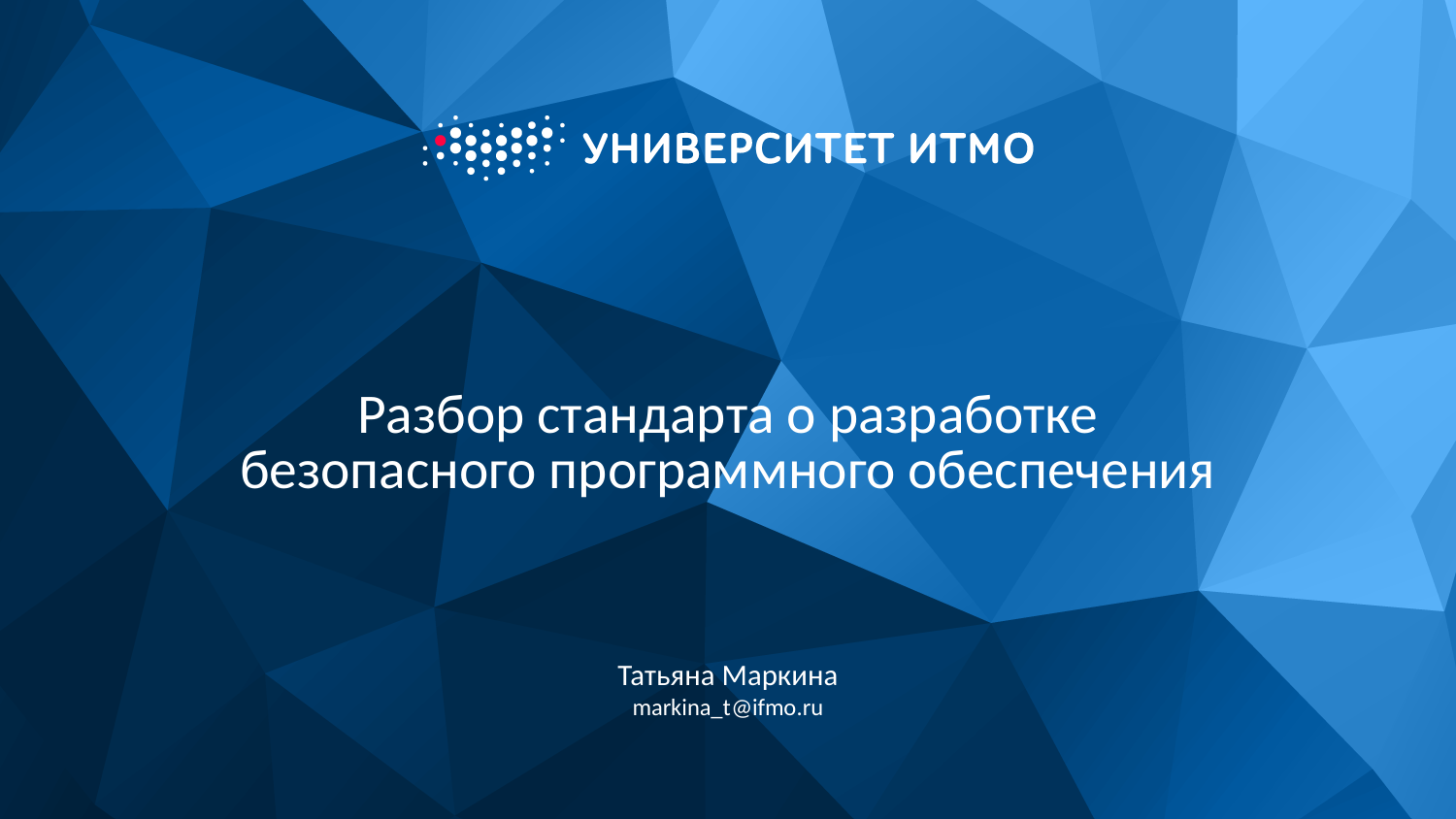

# Разбор стандарта о разработке безопасного программного обеспечения
Татьяна Маркина
markina_t@ifmo.ru